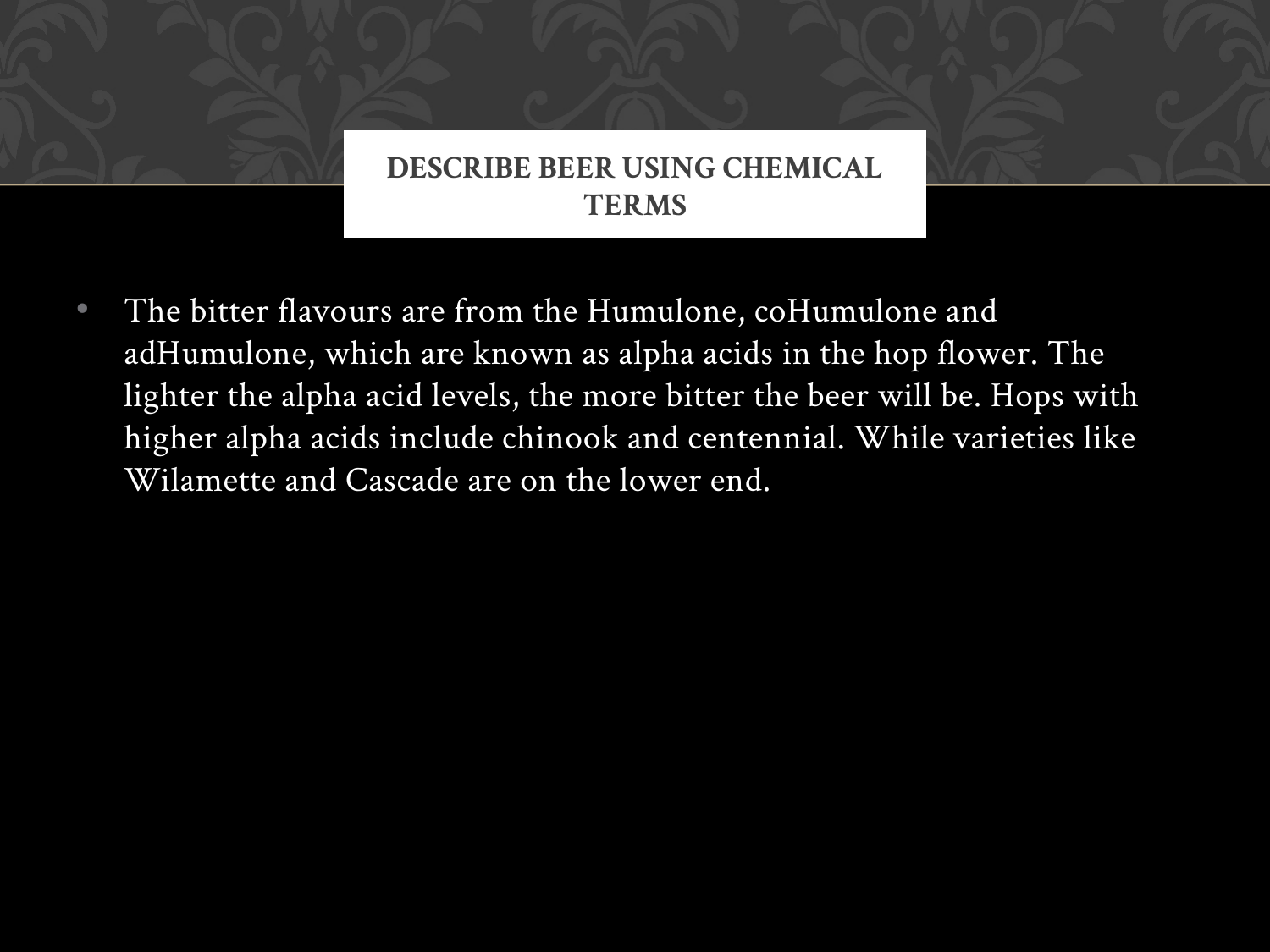

# Describe beer using chemical terms
The bitter flavours are from the Humulone, coHumulone and adHumulone, which are known as alpha acids in the hop flower. The lighter the alpha acid levels, the more bitter the beer will be. Hops with higher alpha acids include chinook and centennial. While varieties like Wilamette and Cascade are on the lower end.